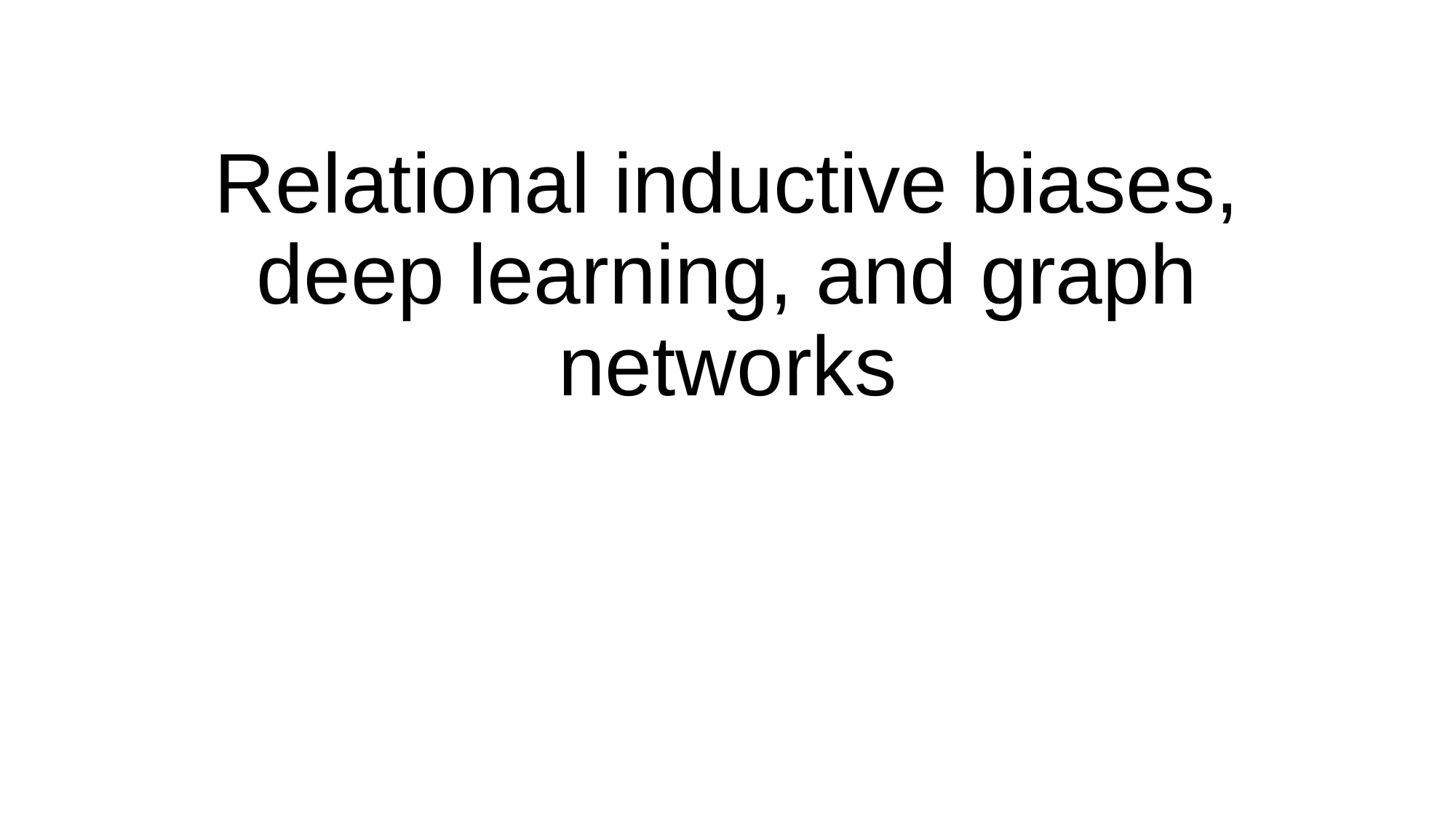

# Relational inductive biases, deep learning, and graph networks